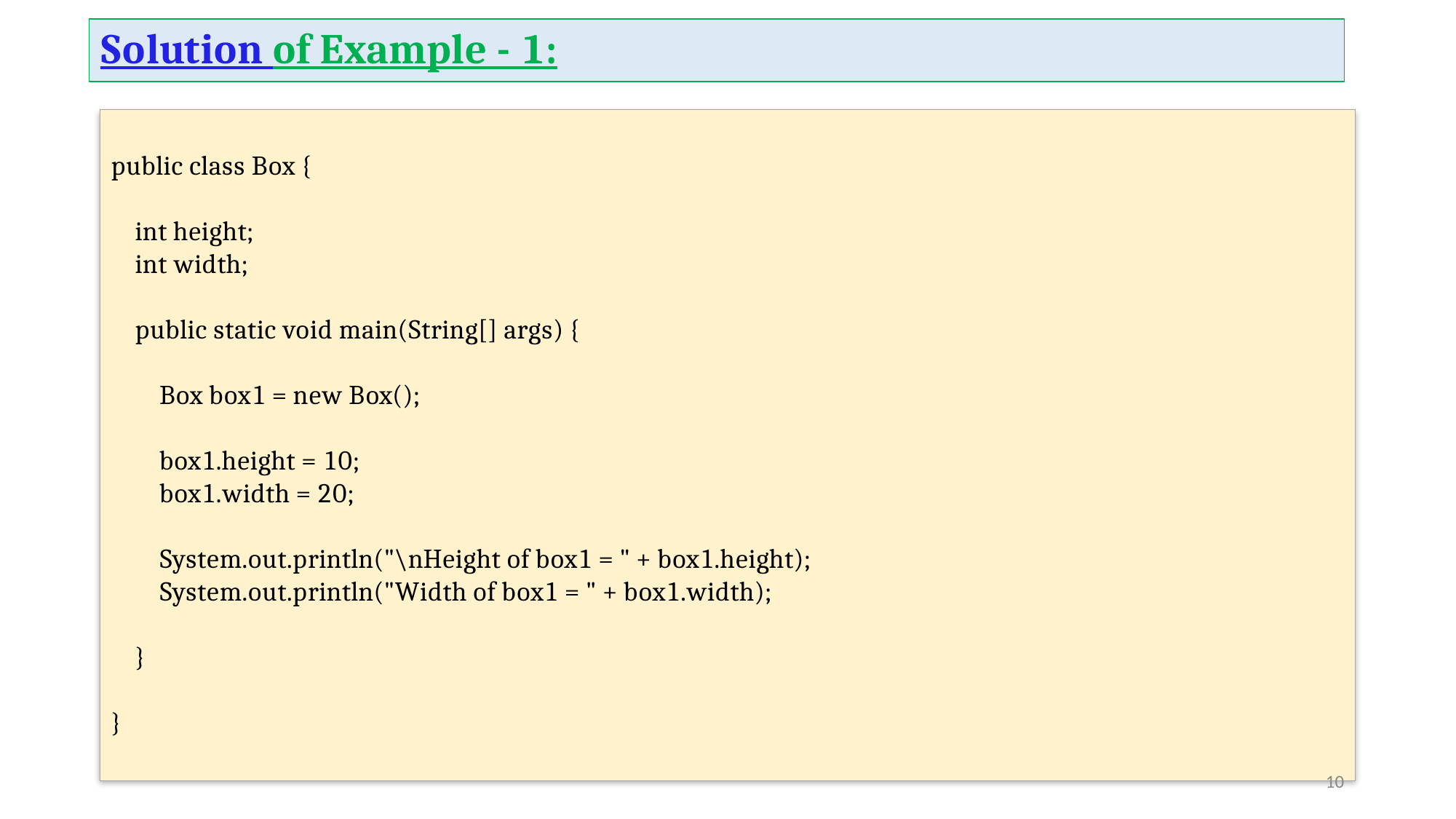

# Solution of Example - 1:

public class Box {

    int height;
    int width;

    public static void main(String[] args) {

        Box box1 = new Box();

        box1.height = 10;
        box1.width = 20;

        System.out.println("\nHeight of box1 = " + box1.height);
        System.out.println("Width of box1 = " + box1.width);

    }

}
10